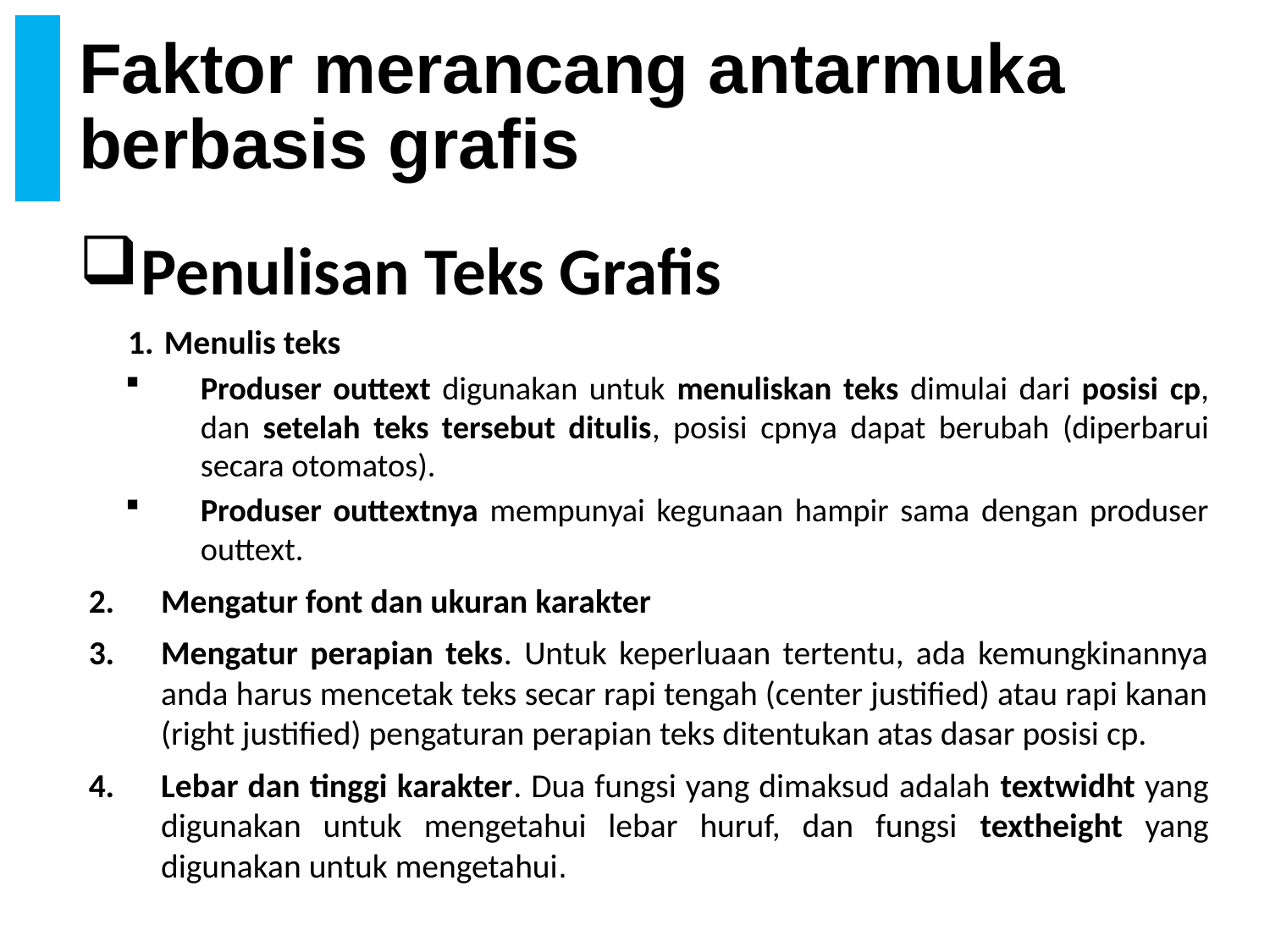

# Faktor merancang antarmuka berbasis grafis
Penulisan Teks Grafis
Menulis teks
Produser outtext digunakan untuk menuliskan teks dimulai dari posisi cp, dan setelah teks tersebut ditulis, posisi cpnya dapat berubah (diperbarui secara otomatos).
Produser outtextnya mempunyai kegunaan hampir sama dengan produser outtext.
Mengatur font dan ukuran karakter
Mengatur perapian teks. Untuk keperluaan tertentu, ada kemungkinannya anda harus mencetak teks secar rapi tengah (center justified) atau rapi kanan (right justified) pengaturan perapian teks ditentukan atas dasar posisi cp.
Lebar dan tinggi karakter. Dua fungsi yang dimaksud adalah textwidht yang digunakan untuk mengetahui lebar huruf, dan fungsi textheight yang digunakan untuk mengetahui.